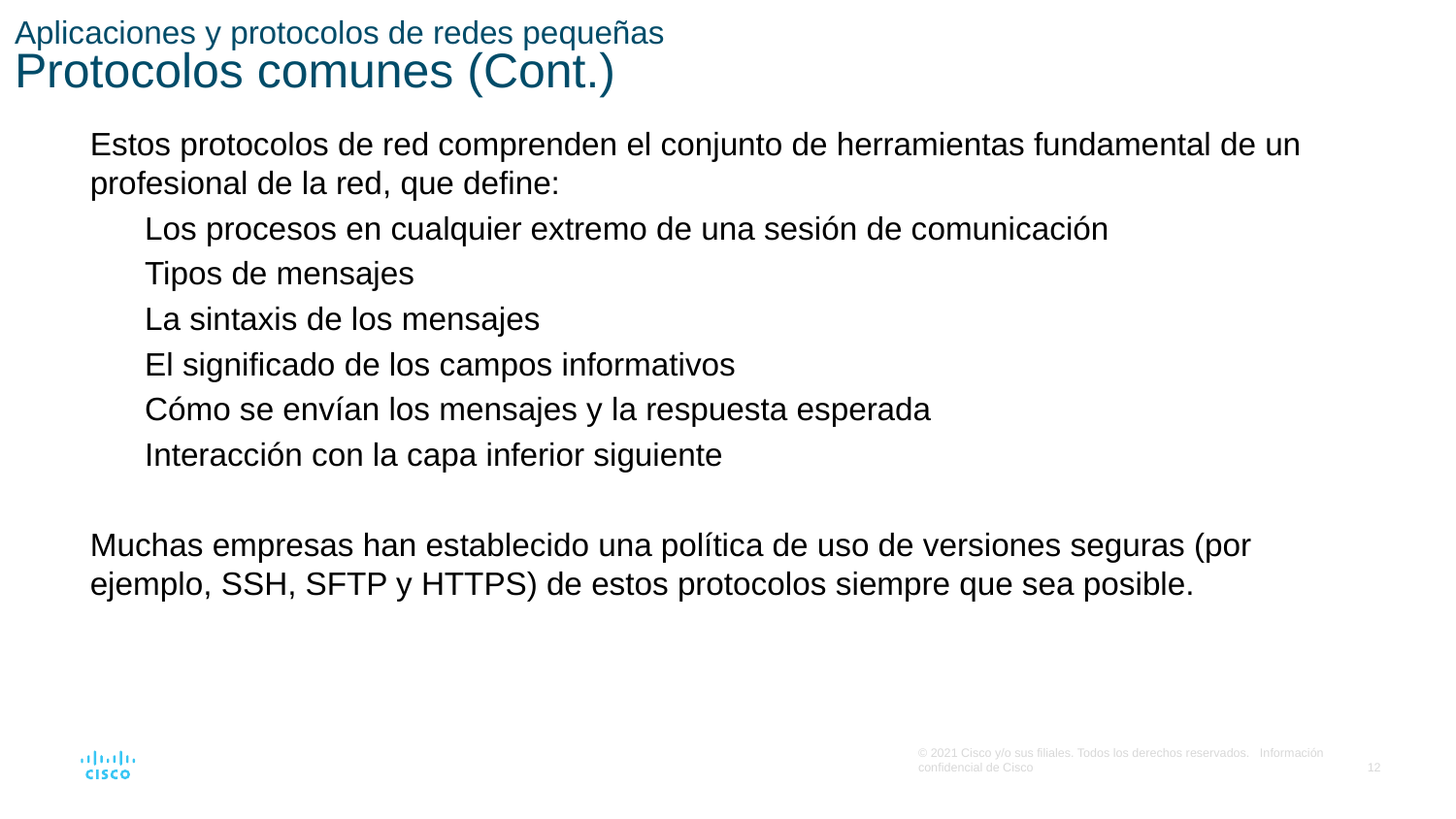

# Aplicaciones y protocolos de redes pequeñas Protocolos comunes (Cont.)
Estos protocolos de red comprenden el conjunto de herramientas fundamental de un profesional de la red, que define:
Los procesos en cualquier extremo de una sesión de comunicación
Tipos de mensajes
La sintaxis de los mensajes
El significado de los campos informativos
Cómo se envían los mensajes y la respuesta esperada
Interacción con la capa inferior siguiente

Muchas empresas han establecido una política de uso de versiones seguras (por ejemplo, SSH, SFTP y HTTPS) de estos protocolos siempre que sea posible.